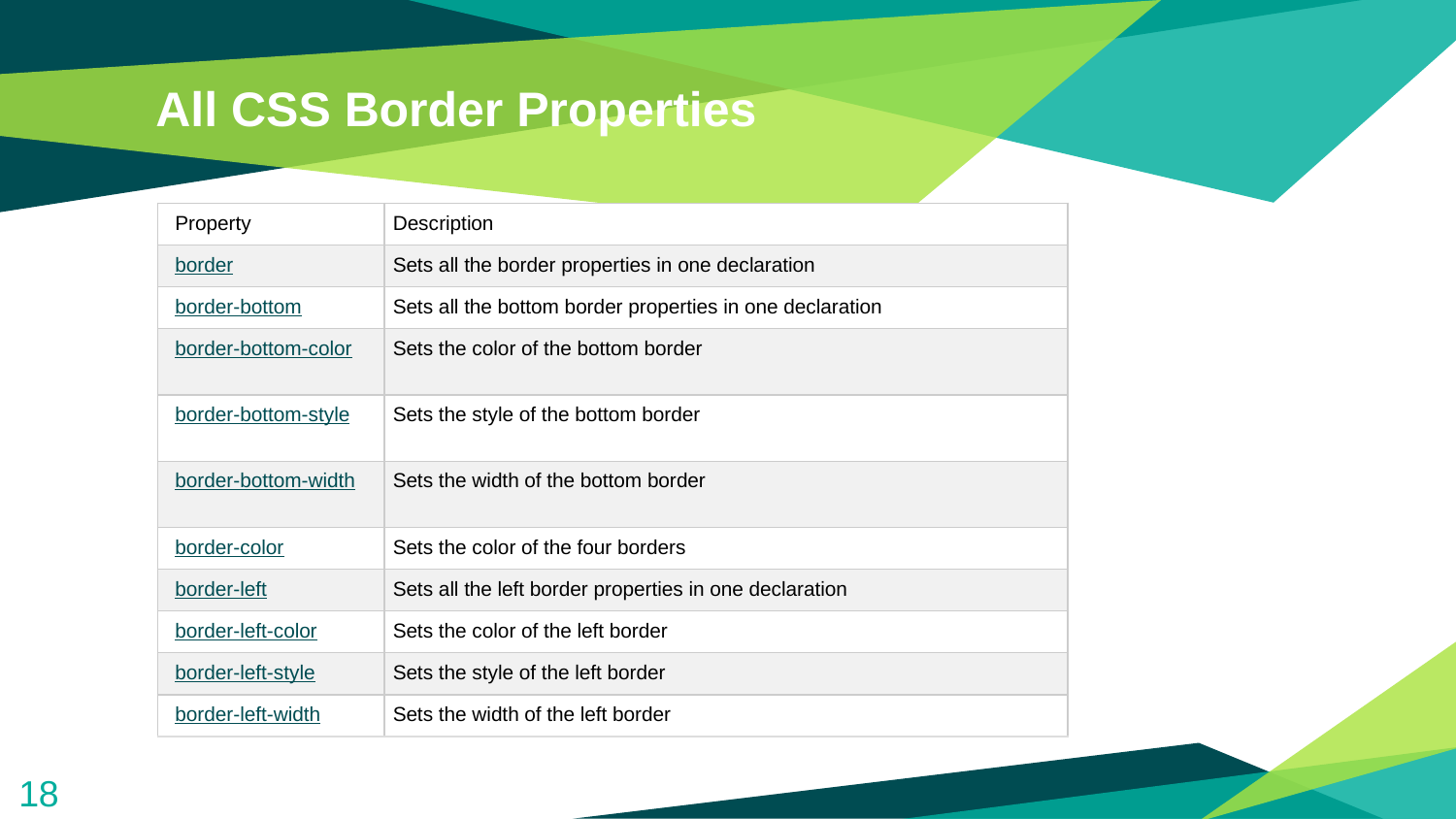

# All CSS Border Properties
| Property | Description |
| --- | --- |
| border | Sets all the border properties in one declaration |
| border-bottom | Sets all the bottom border properties in one declaration |
| border-bottom-color | Sets the color of the bottom border |
| border-bottom-style | Sets the style of the bottom border |
| border-bottom-width | Sets the width of the bottom border |
| border-color | Sets the color of the four borders |
| border-left | Sets all the left border properties in one declaration |
| border-left-color | Sets the color of the left border |
| border-left-style | Sets the style of the left border |
| border-left-width | Sets the width of the left border |

18